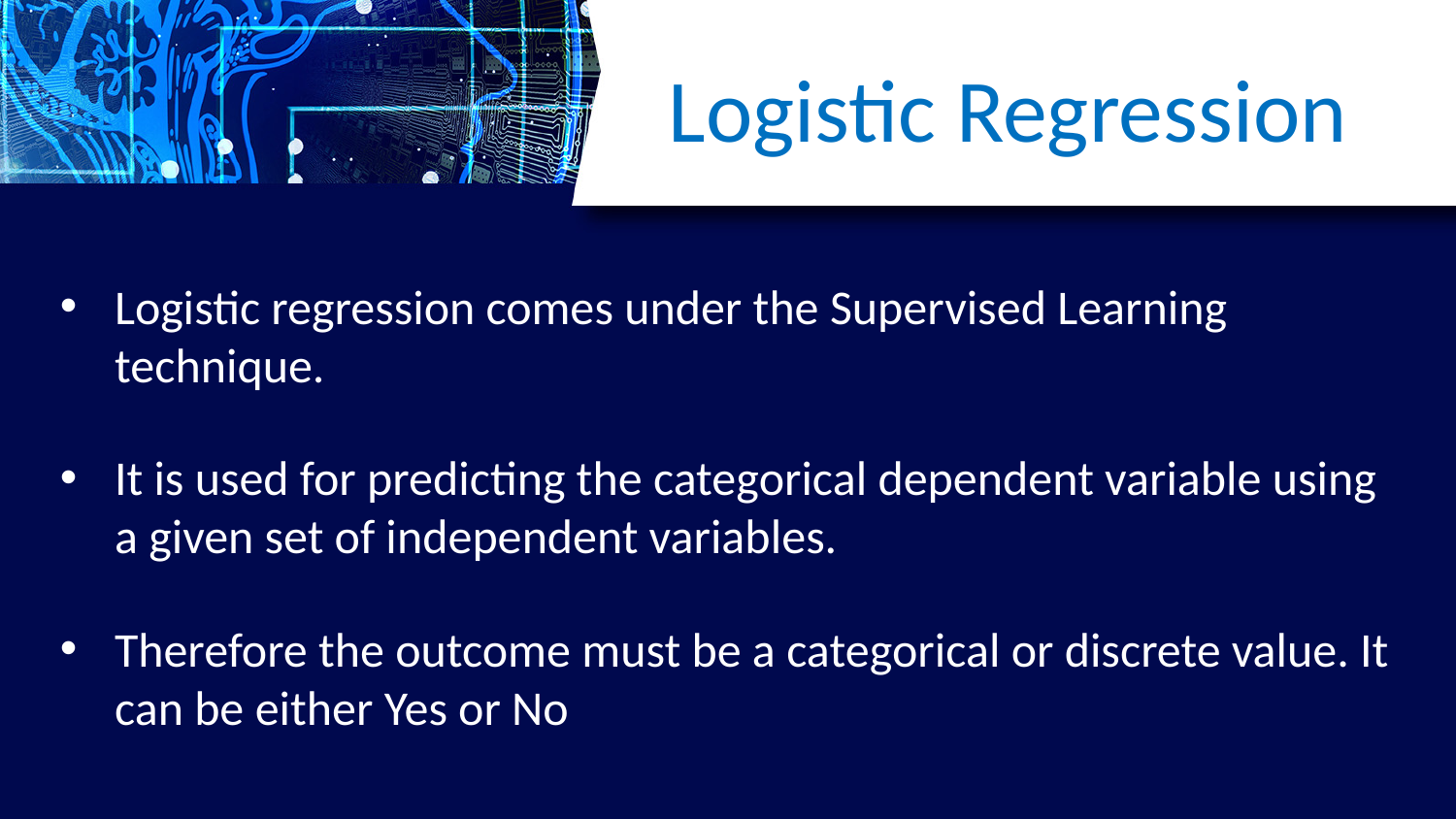

Logistic Regression
Logistic regression comes under the Supervised Learning technique.

It is used for predicting the categorical dependent variable using a given set of independent variables.

Therefore the outcome must be a categorical or discrete value. It can be either Yes or No